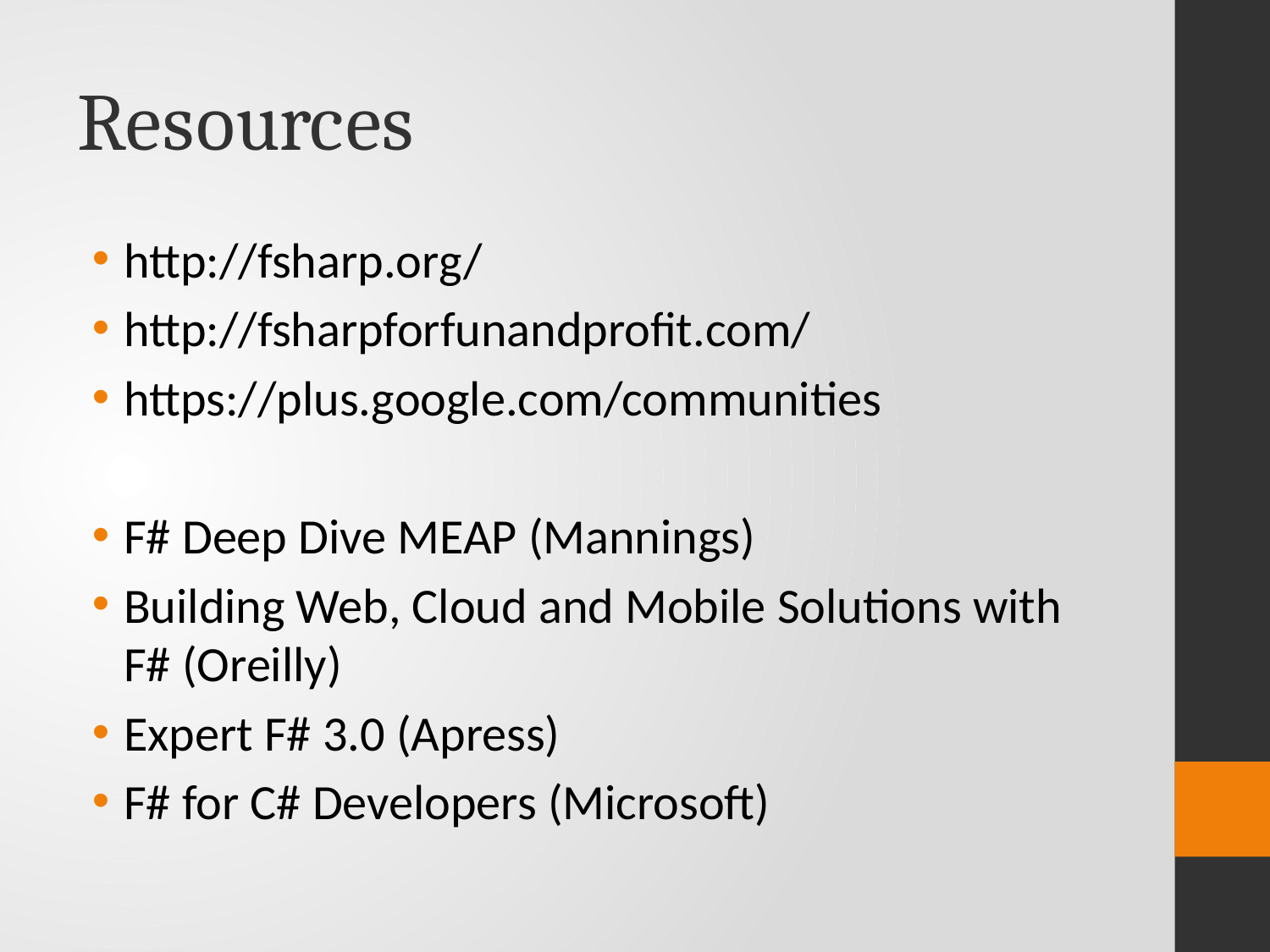

# Resources
http://fsharp.org/
http://fsharpforfunandprofit.com/
https://plus.google.com/communities

F# Deep Dive MEAP (Mannings)
Building Web, Cloud and Mobile Solutions with F# (Oreilly)
Expert F# 3.0 (Apress)
F# for C# Developers (Microsoft)